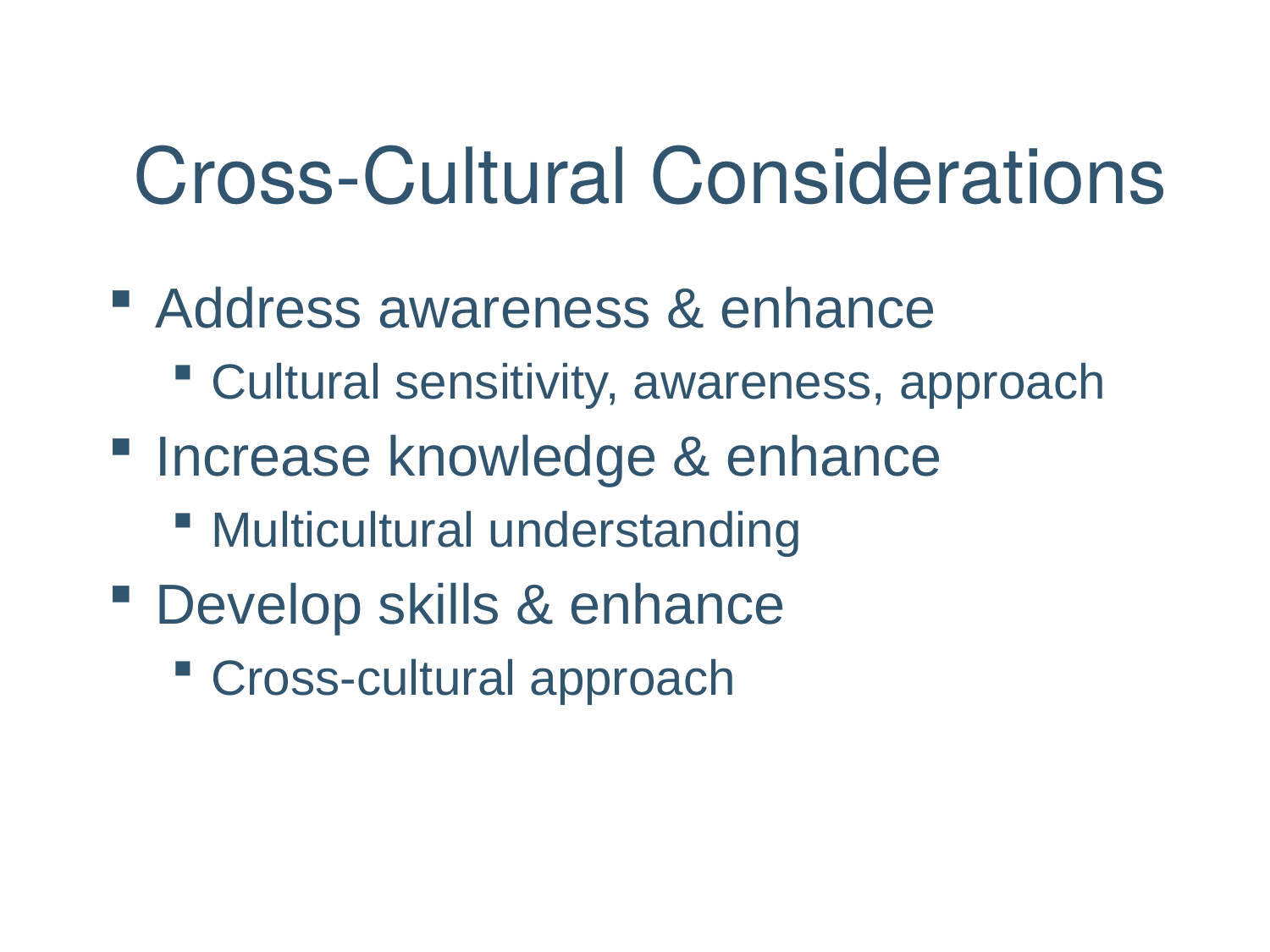

# Cross-Cultural Considerations
Address awareness & enhance
Cultural sensitivity, awareness, approach
Increase knowledge & enhance
Multicultural understanding
Develop skills & enhance
Cross-cultural approach